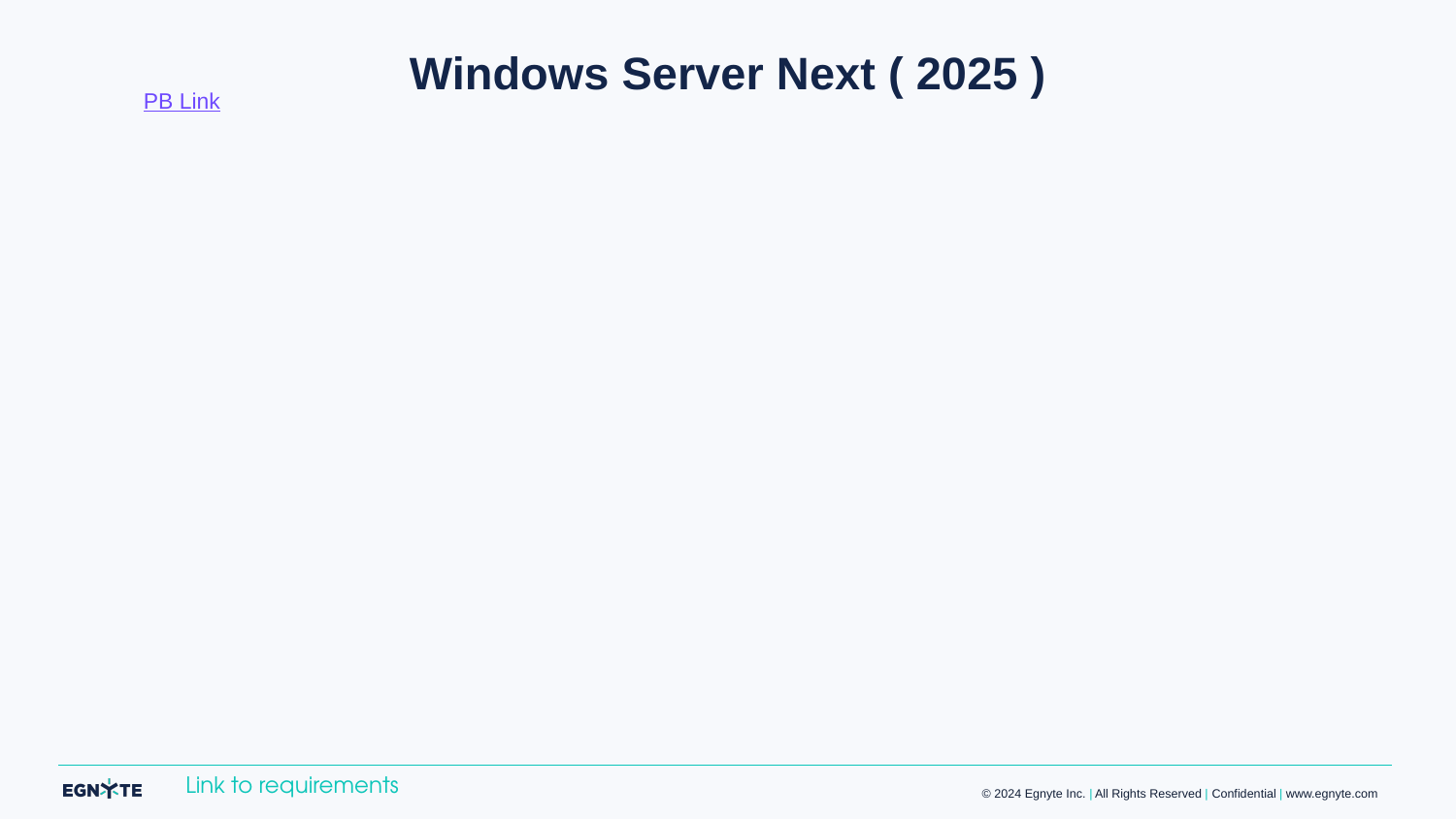

PB Link
# Windows Server Next ( 2025 )

Link to requirements